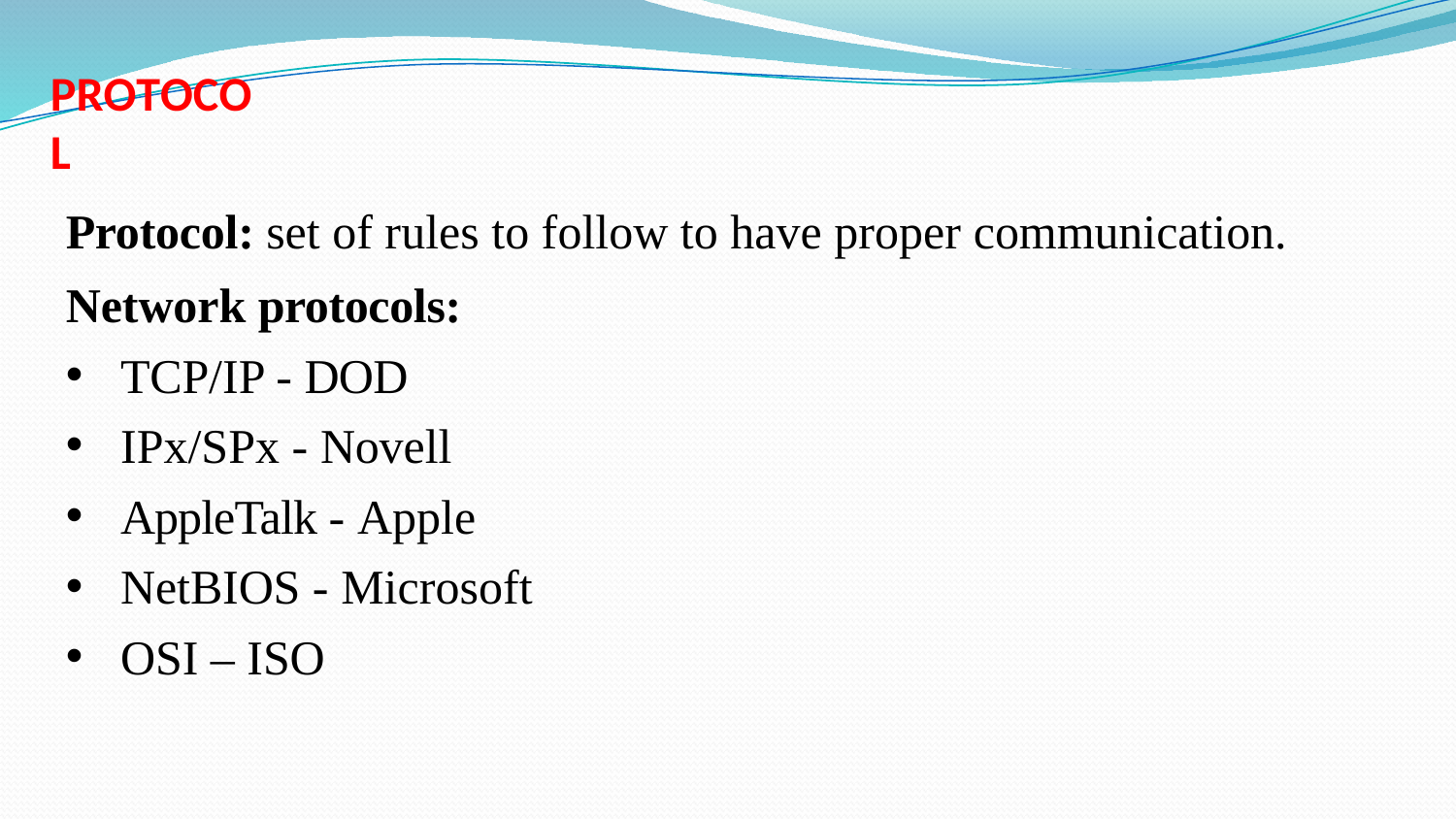

# PROTOCOL
Protocol: set of rules to follow to have proper communication.
Network protocols:
TCP/IP - DOD
IPx/SPx - Novell
AppleTalk - Apple
NetBIOS - Microsoft
OSI – ISO